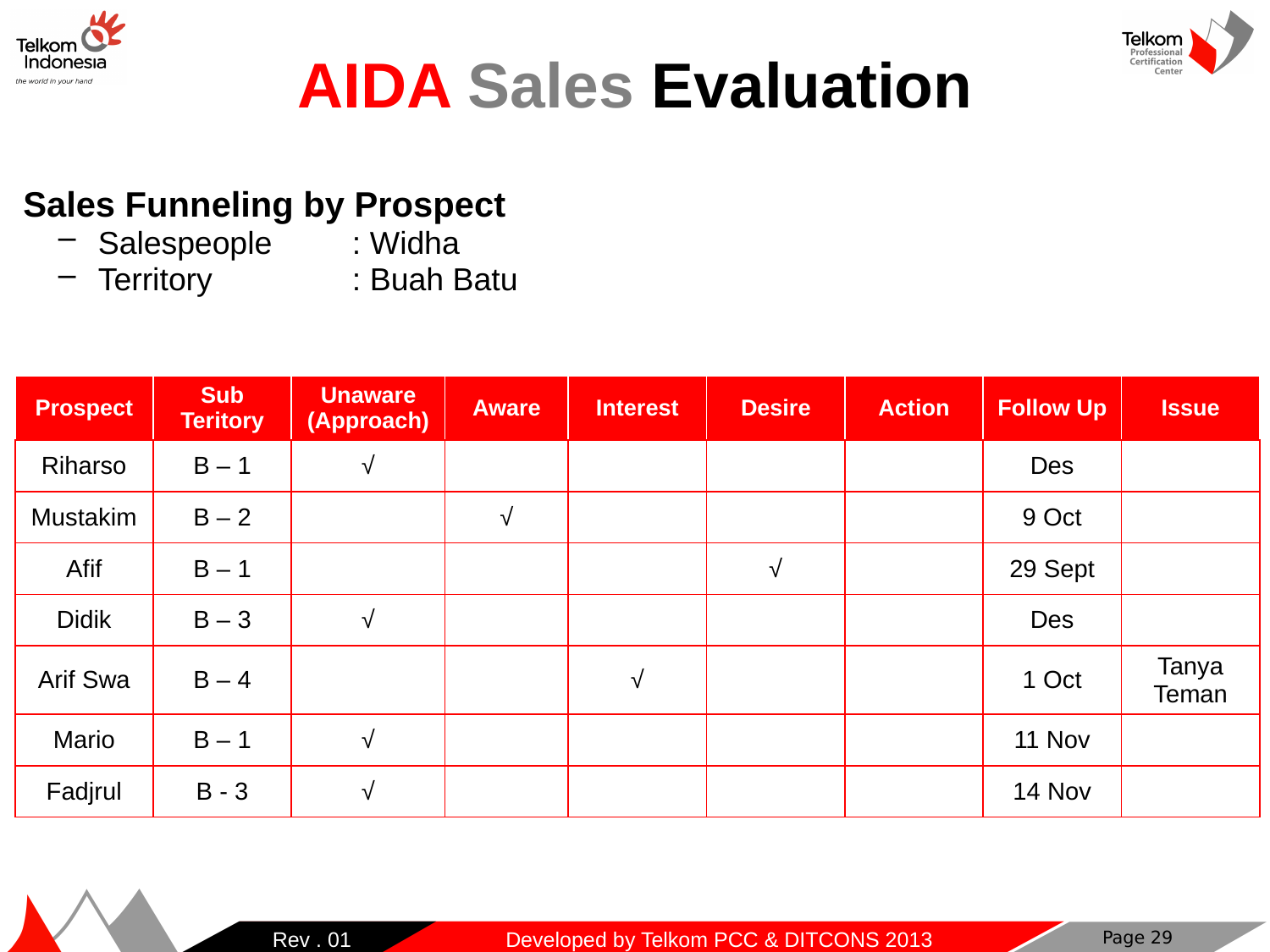

AIDA Sales Evaluation
Sales Funneling by Prospect
Salespeople 	: Widha
Territory		: Buah Batu
| Prospect | Sub Teritory | Unaware (Approach) | Aware | Interest | Desire | Action | Follow Up | Issue |
| --- | --- | --- | --- | --- | --- | --- | --- | --- |
| Riharso | B – 1 | √ |  |  |  |  | Des |  |
| Mustakim | B – 2 |  | √ |  |  |  | 9 Oct |  |
| Afif | B – 1 |  |  |  | √ |  | 29 Sept |  |
| Didik | B – 3 | √ |  |  |  |  | Des |  |
| Arif Swa | B – 4 |  |  | √ |  |  | 1 Oct | Tanya Teman |
| Mario | B – 1 | √ |  |  |  |  | 11 Nov |  |
| Fadjrul | B - 3 | √ |  |  |  |  | 14 Nov |  |